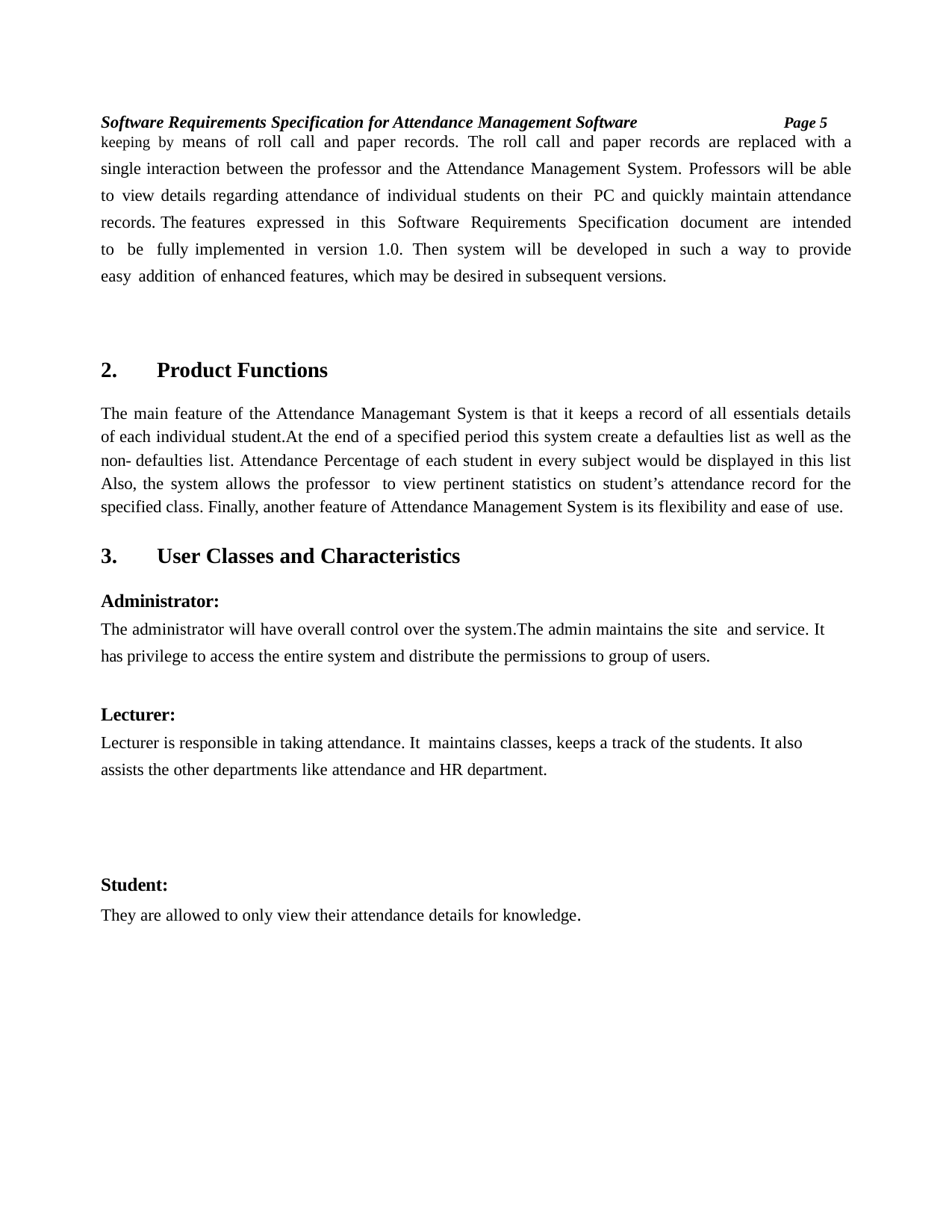

Software Requirements Specification for Attendance Management Software
Page 5
keeping by means of roll call and paper records. The roll call and paper records are replaced with a single interaction between the professor and the Attendance Management System. Professors will be able to view details regarding attendance of individual students on their PC and quickly maintain attendance records. The features expressed in this Software Requirements Specification document are intended to be fully implemented in version 1.0. Then system will be developed in such a way to provide easy addition of enhanced features, which may be desired in subsequent versions.
Product Functions
The main feature of the Attendance Managemant System is that it keeps a record of all essentials details of each individual student.At the end of a specified period this system create a defaulties list as well as the non- defaulties list. Attendance Percentage of each student in every subject would be displayed in this list Also, the system allows the professor to view pertinent statistics on student’s attendance record for the specified class. Finally, another feature of Attendance Management System is its flexibility and ease of use.

User Classes and Characteristics
Administrator:
The administrator will have overall control over the system.The admin maintains the site and service. It has privilege to access the entire system and distribute the permissions to group of users.

Lecturer:
Lecturer is responsible in taking attendance. It maintains classes, keeps a track of the students. It also assists the other departments like attendance and HR department.
Student:
They are allowed to only view their attendance details for knowledge.